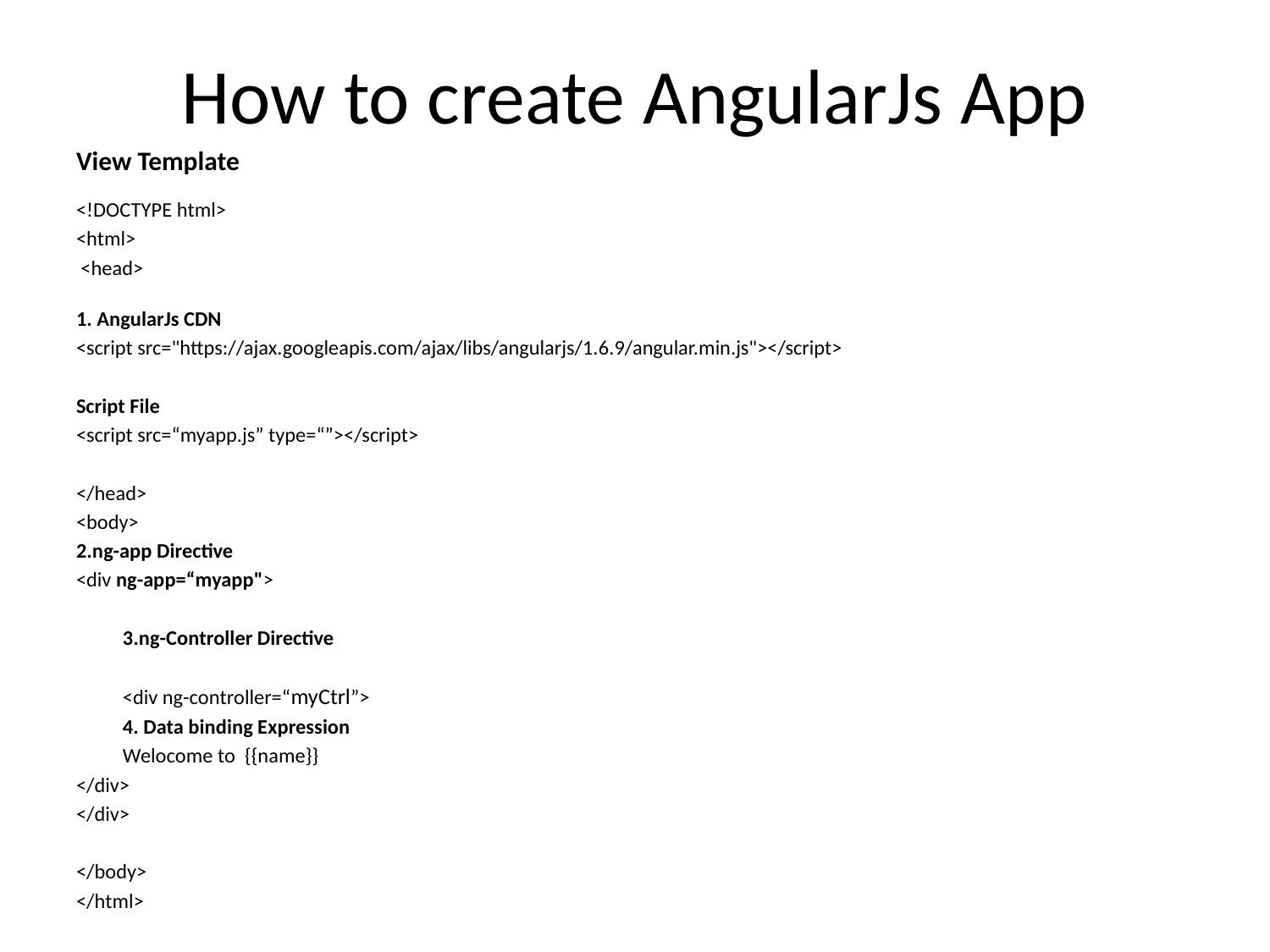

# How to create AngularJs App
View Template

<!DOCTYPE html>
<html>
 <head>

1. AngularJs CDN
<script src="https://ajax.googleapis.com/ajax/libs/angularjs/1.6.9/angular.min.js"></script>

Script File
<script src=“myapp.js” type=“”></script>

</head>
<body>
2.ng-app Directive
<div ng-app=“myapp">

3.ng-Controller Directive

<div ng-controller=“myCtrl”>
4. Data binding Expression
Welocome to  {{name}}
</div>
</div>

</body>
</html>